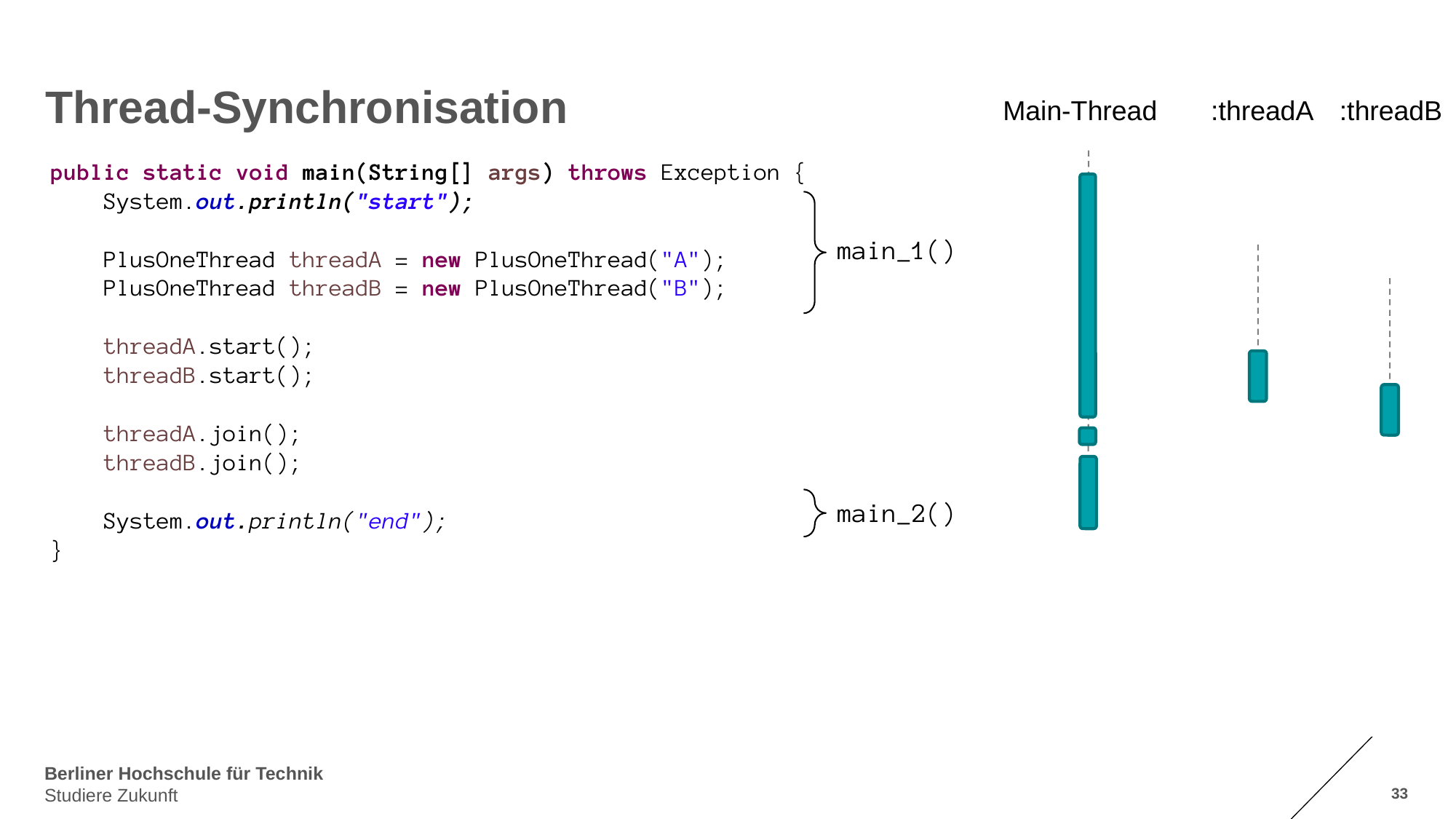

# Thread-Synchronisation
:threadB
Main-Thread
:threadA
public static void main(String[] args) throws Exception {
    System.out.println("start");

    PlusOneThread threadA = new PlusOneThread("A");
    PlusOneThread threadB = new PlusOneThread("B");

    threadA.start();
    threadB.start();

    threadA.join();
    threadB.join();

    System.out.println("end");
}

main_1()

main_2()
33